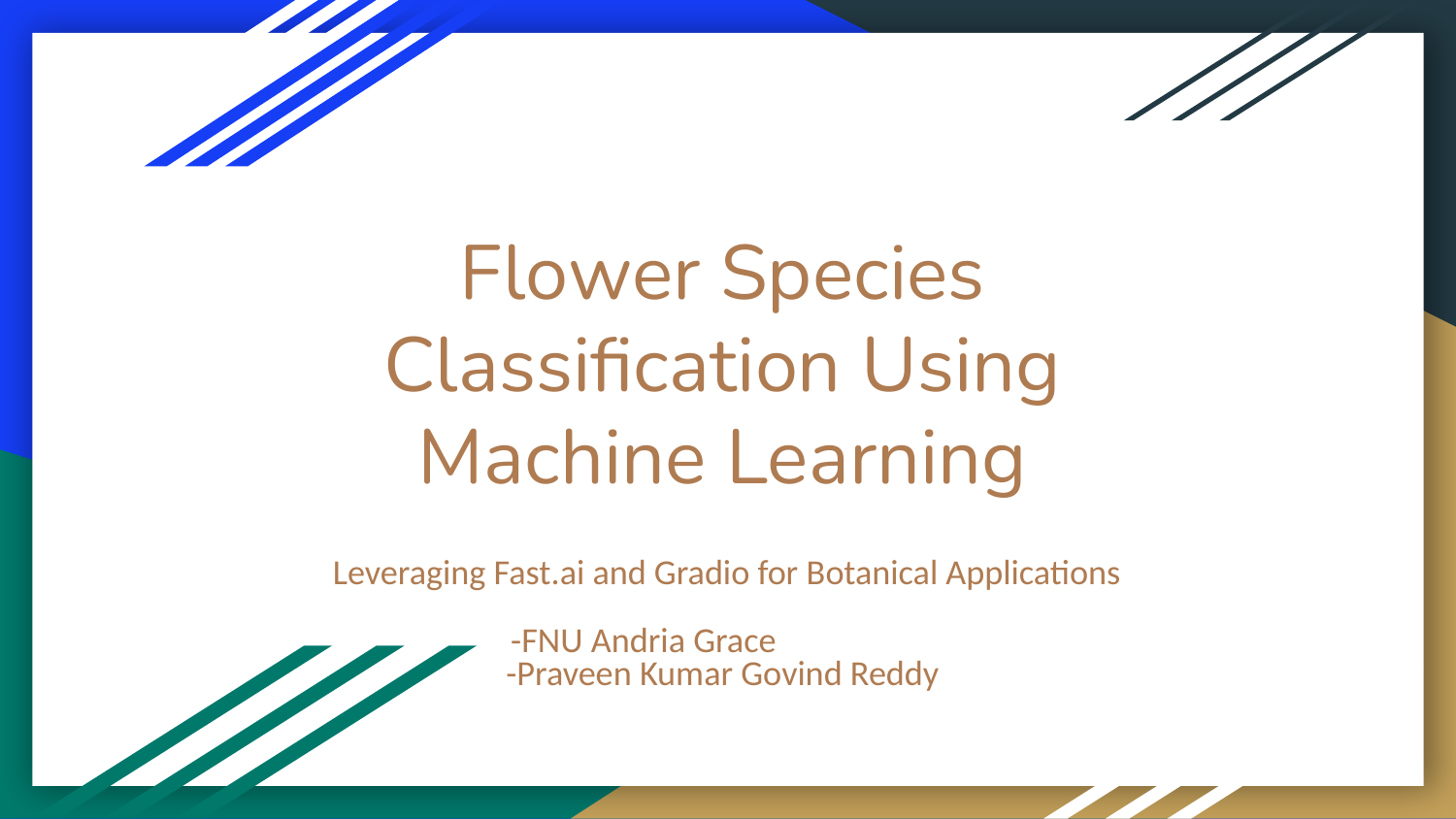

# Flower Species Classification Using Machine Learning
 Leveraging Fast.ai and Gradio for Botanical Applications

                         -FNU Andria Grace
-Praveen Kumar Govind Reddy